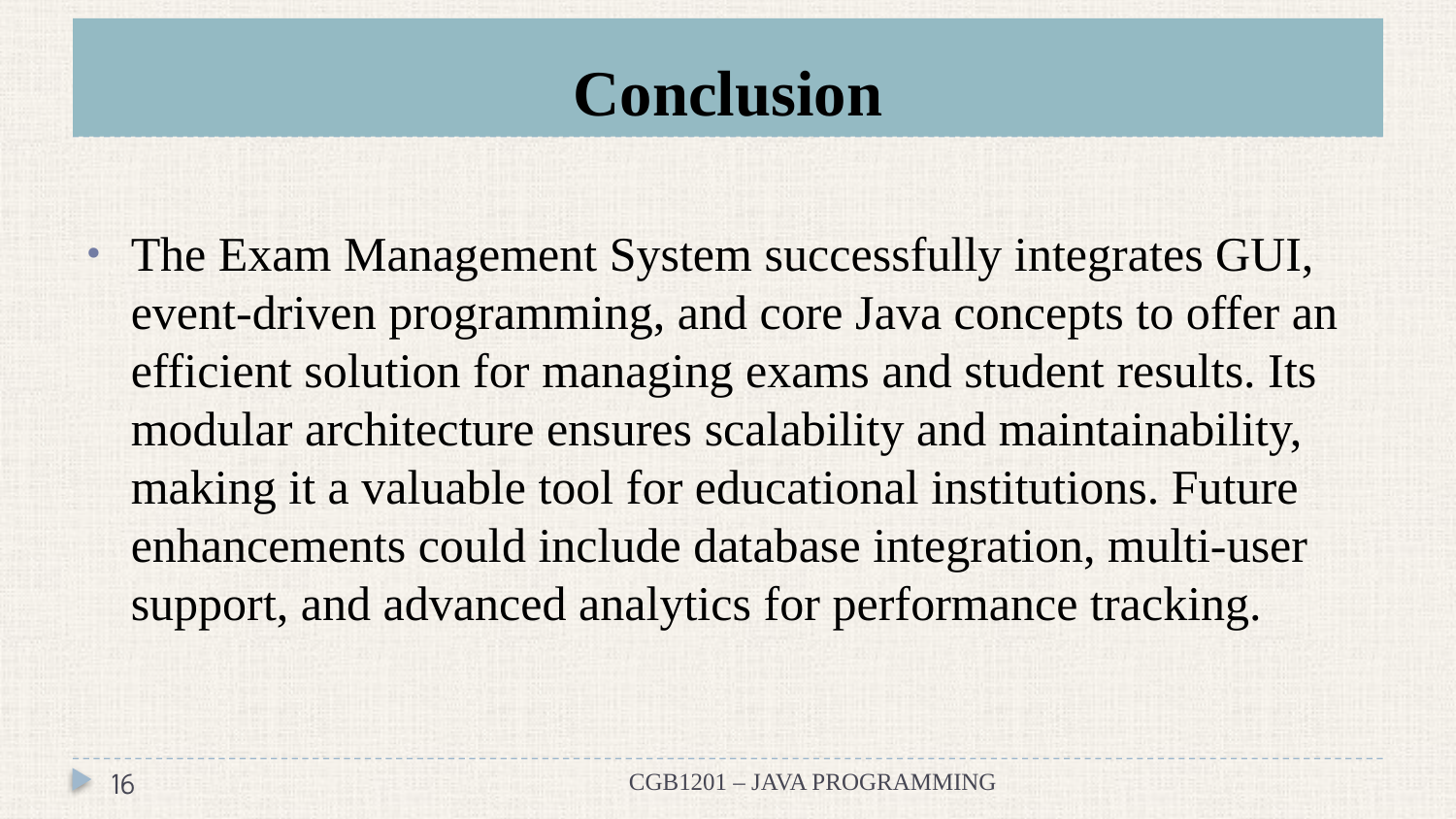

# Conclusion

The Exam Management System successfully integrates GUI, event-driven programming, and core Java concepts to offer an efficient solution for managing exams and student results. Its modular architecture ensures scalability and maintainability, making it a valuable tool for educational institutions. Future enhancements could include database integration, multi-user support, and advanced analytics for performance tracking.
16
CGB1201 – JAVA PROGRAMMING